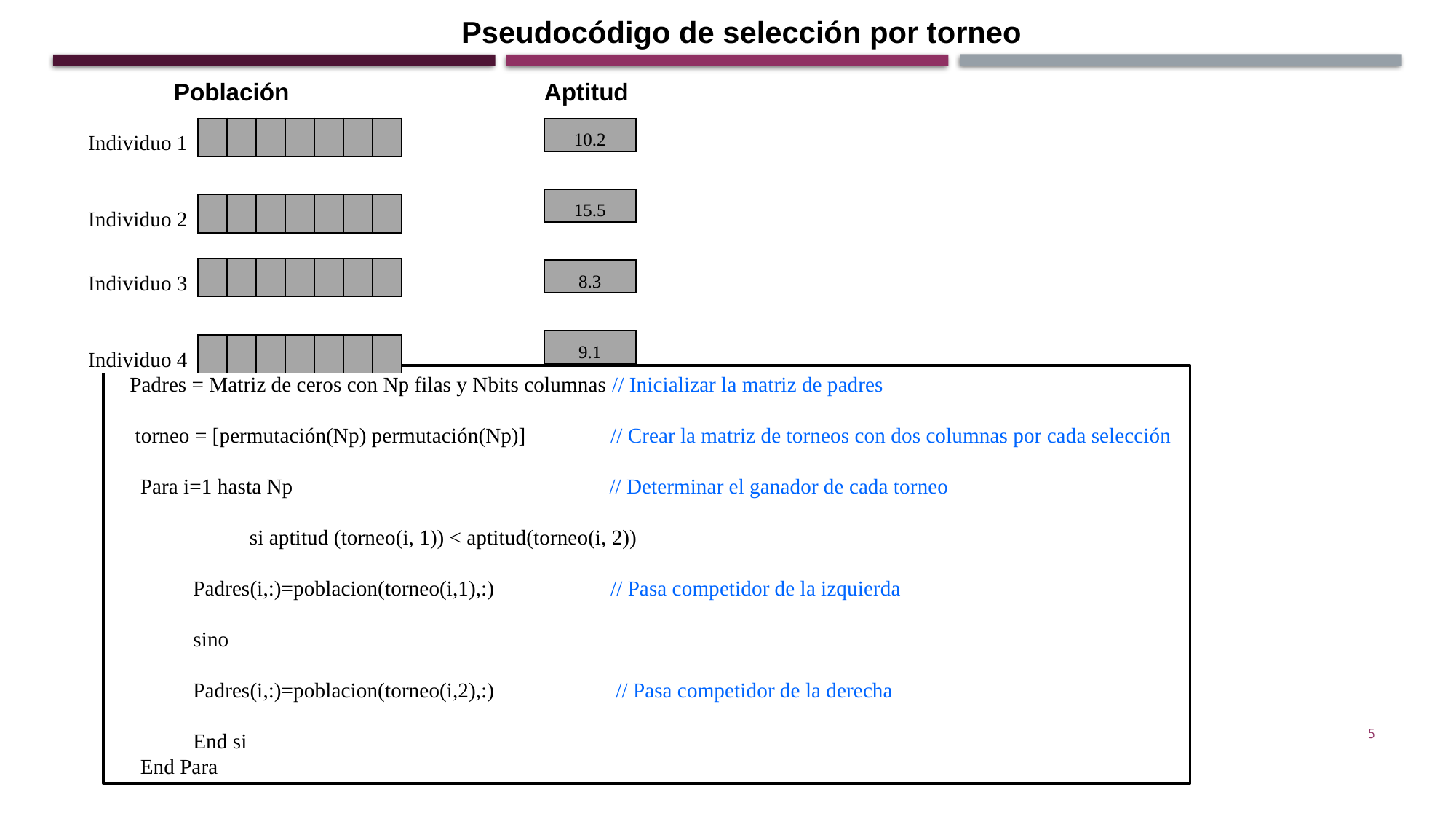

Pseudocódigo de selección por torneo

Población
Aptitud
| Individuo 1 |  |  |  |  |  |  |  |
| --- | --- | --- | --- | --- | --- | --- | --- |
|  |  |  |  |  |  |  |  |
| Individuo 2 |  |  |  |  |  |  |  |
|  |  |  |  |  |  |  |  |
| Individuo 3 |  |  |  |  |  |  |  |
|  |  |  |  |  |  |  |  |
| Individuo 4 |  |  |  |  |  |  |  |
| 10.2 |
| --- |
|  |
| 15.5 |
|  |
| 8.3 |
|  |
| 9.1 |
   Padres = Matriz de ceros con Np filas y Nbits columnas // Inicializar la matriz de padres

    torneo = [permutación(Np) permutación(Np)]                // Crear la matriz de torneos con dos columnas por cada selección

     Para i=1 hasta Np                                                            // Determinar el ganador de cada torneo

	     si aptitud (torneo(i, 1)) < aptitud(torneo(i, 2))

               Padres(i,:)=poblacion(torneo(i,1),:)                      // Pasa competidor de la izquierda

               sino

               Padres(i,:)=poblacion(torneo(i,2),:)                       // Pasa competidor de la derecha

               End si
     End Para
5